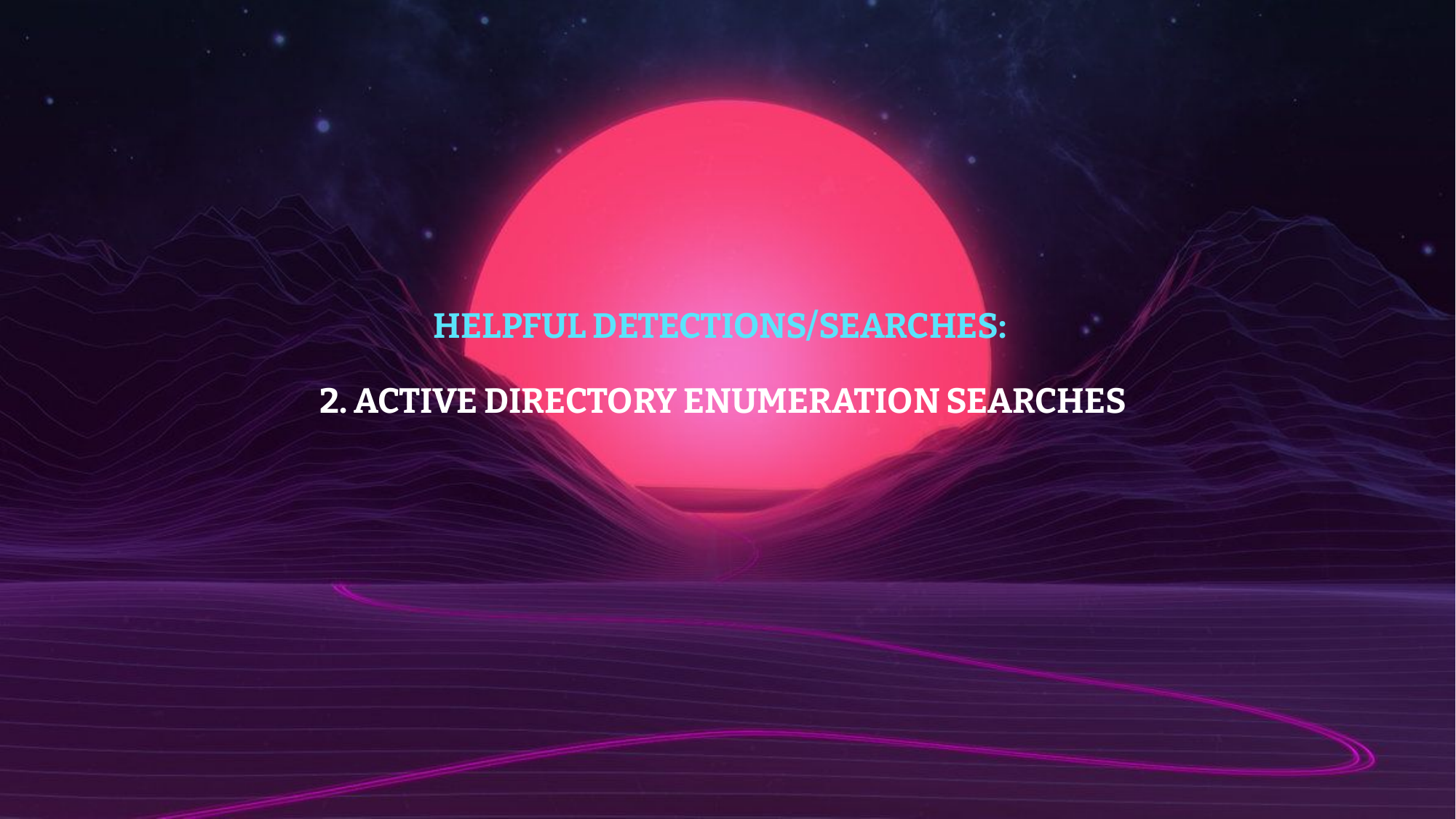

# Helpful detections/searches: 2. active directory enumeration searches